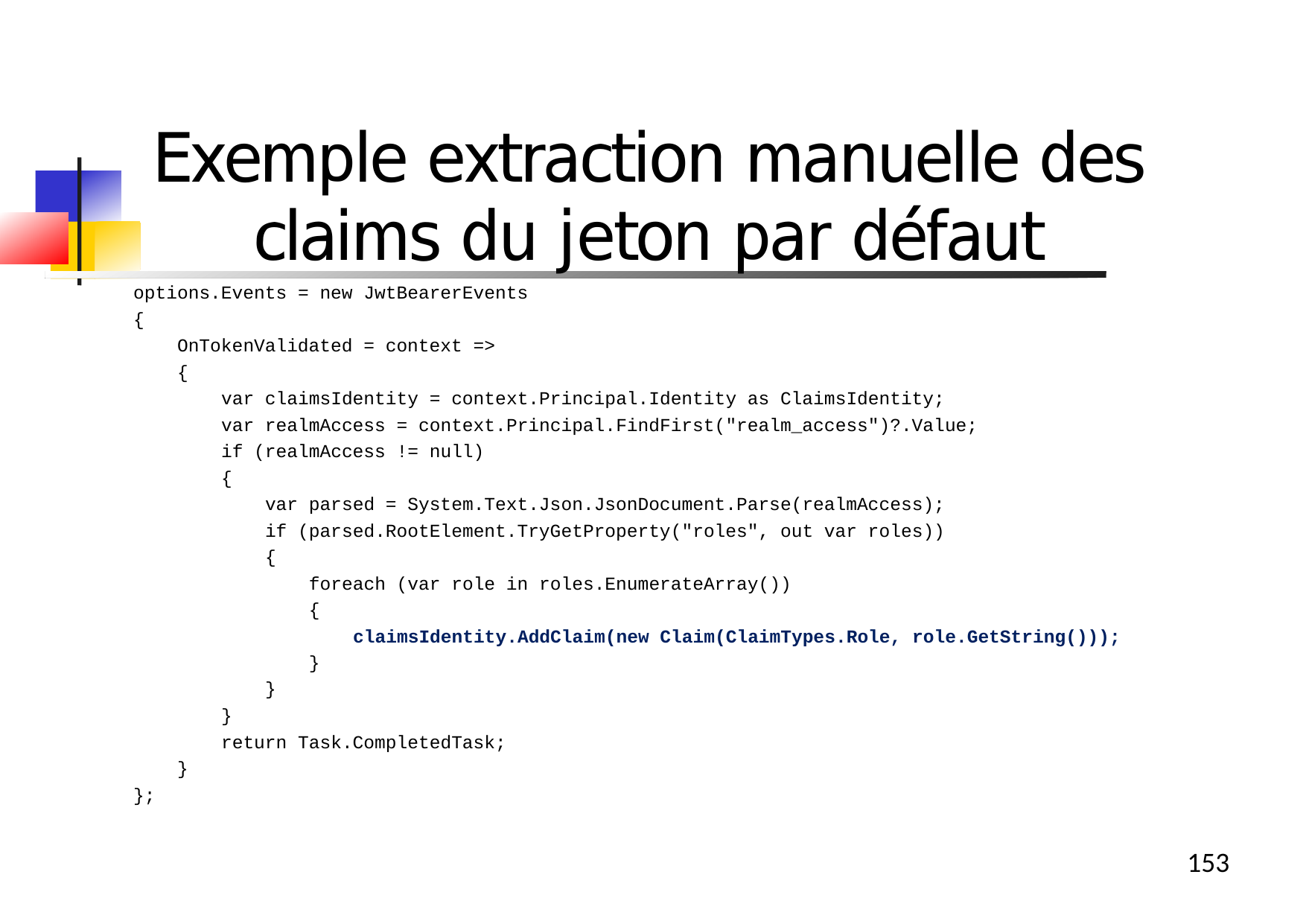

options.Events = new JwtBearerEvents
{
    OnTokenValidated = context =>
    {
        var claimsIdentity = context.Principal.Identity as ClaimsIdentity;
        var realmAccess = context.Principal.FindFirst("realm_access")?.Value;
        if (realmAccess != null)
        {
            var parsed = System.Text.Json.JsonDocument.Parse(realmAccess);
            if (parsed.RootElement.TryGetProperty("roles", out var roles))
            {
                foreach (var role in roles.EnumerateArray())
                {
                    claimsIdentity.AddClaim(new Claim(ClaimTypes.Role, role.GetString()));
                }
            }
        }
        return Task.CompletedTask;
    }
};
Exemple extraction manuelle des claims du jeton par défaut